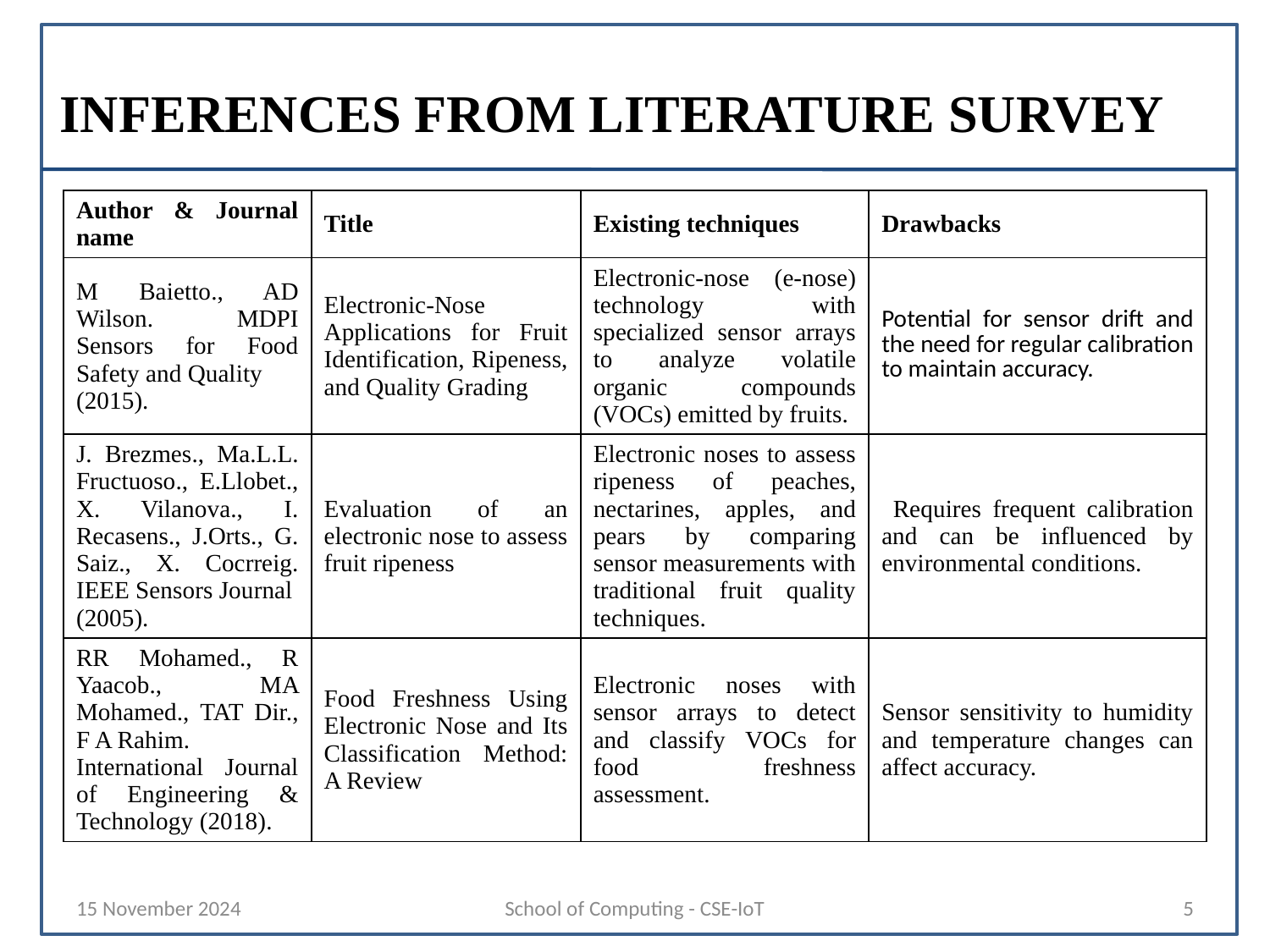

# INFERENCES FROM LITERATURE SURVEY
| Author & Journal name | Title | Existing techniques | Drawbacks |
| --- | --- | --- | --- |
| M Baietto., AD Wilson. MDPI Sensors for Food Safety and Quality (2015). | Electronic-Nose Applications for Fruit Identification, Ripeness, and Quality Grading | Electronic-nose (e-nose) technology with specialized sensor arrays to analyze volatile organic compounds (VOCs) emitted by fruits. | Potential for sensor drift and the need for regular calibration to maintain accuracy. |
| J. Brezmes., Ma.L.L. Fructuoso., E.Llobet., X. Vilanova., I. Recasens., J.Orts., G. Saiz., X. Cocrreig. IEEE Sensors Journal (2005). | Evaluation of an electronic nose to assess fruit ripeness | Electronic noses to assess ripeness of peaches, nectarines, apples, and pears by comparing sensor measurements with traditional fruit quality techniques. | Requires frequent calibration and can be influenced by environmental conditions. |
| RR Mohamed., R Yaacob., MA Mohamed., TAT Dir., F A Rahim. International Journal of Engineering & Technology (2018). | Food Freshness Using Electronic Nose and Its Classification Method: A Review | Electronic noses with sensor arrays to detect and classify VOCs for food freshness assessment. | Sensor sensitivity to humidity and temperature changes can affect accuracy. |
15 November 2024
School of Computing - CSE-IoT
5